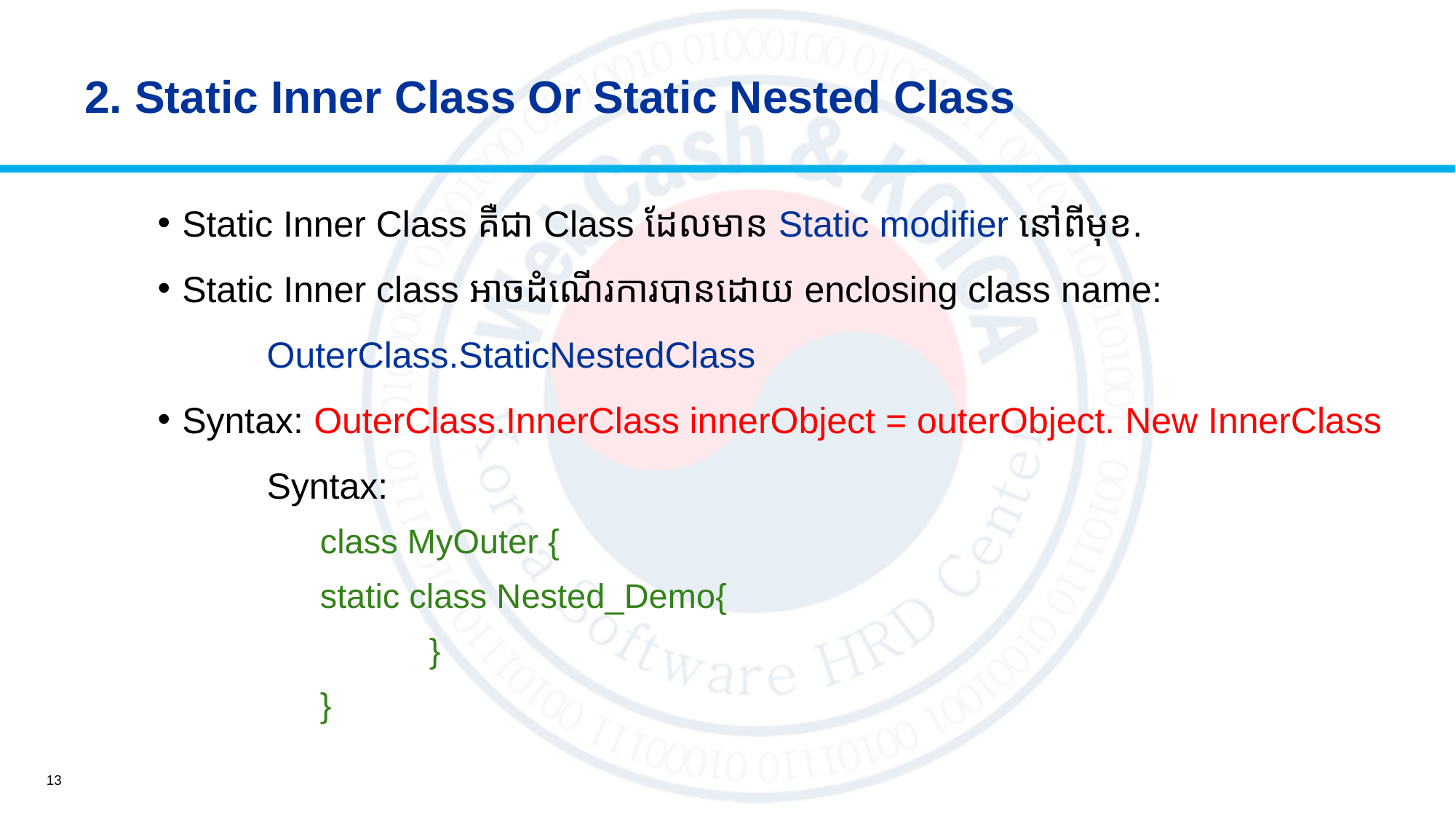

# 2. Static Inner Class Or Static Nested Class
Static Inner Class គឺជា Class ដែលមាន Static modifier នៅពីមុខ.
Static Inner class អាចដំណើរការបានដោយ​ enclosing class name:
	OuterClass.StaticNestedClass
Syntax: OuterClass.InnerClass innerObject = outerObject. New InnerClass
	Syntax:
	class MyOuter {
   	static class Nested_Demo{
 	  	}
	}

13